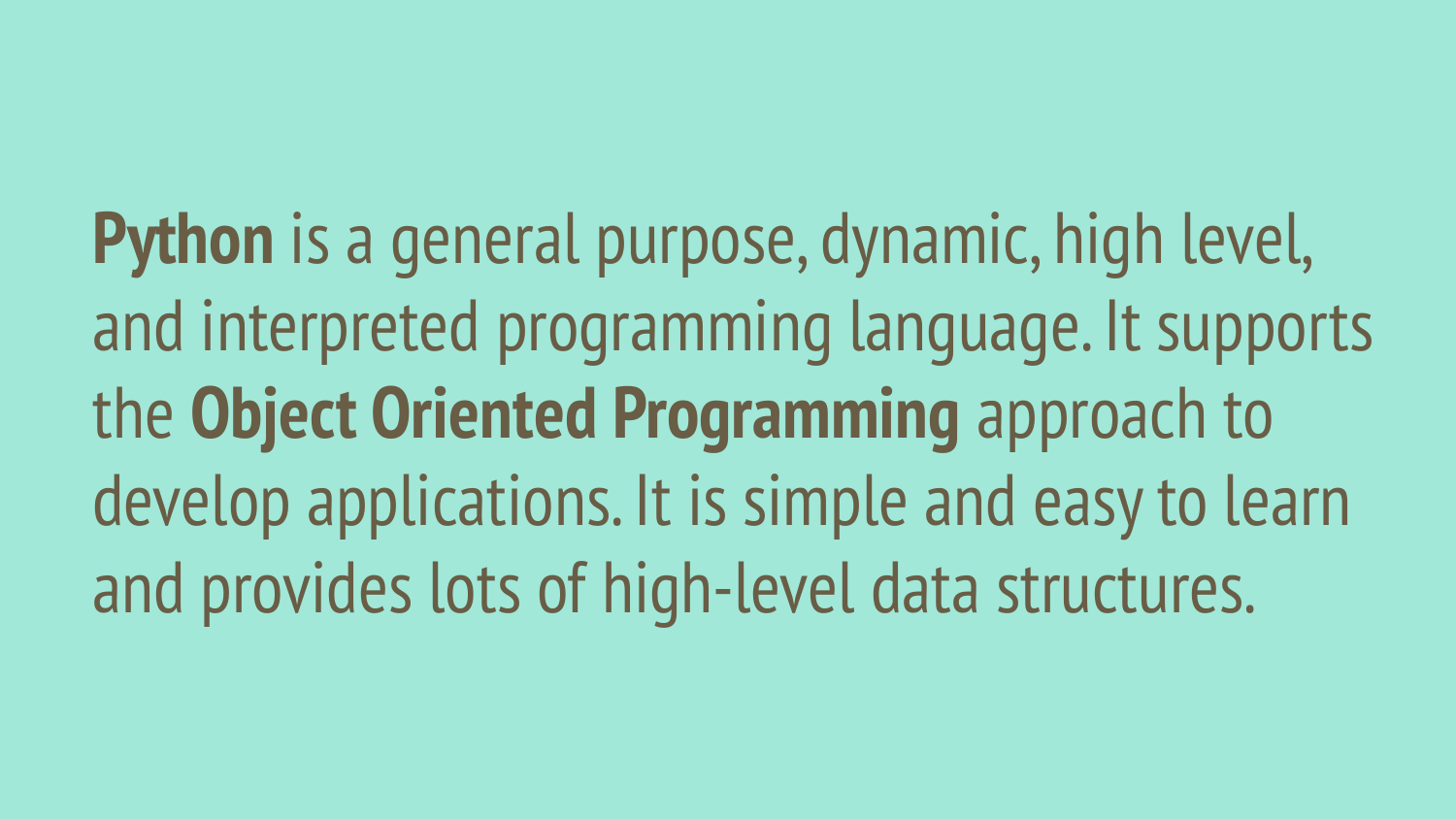

# Python is a general purpose, dynamic, high level, and interpreted programming language. It supports the Object Oriented Programming approach to develop applications. It is simple and easy to learn and provides lots of high-level data structures.